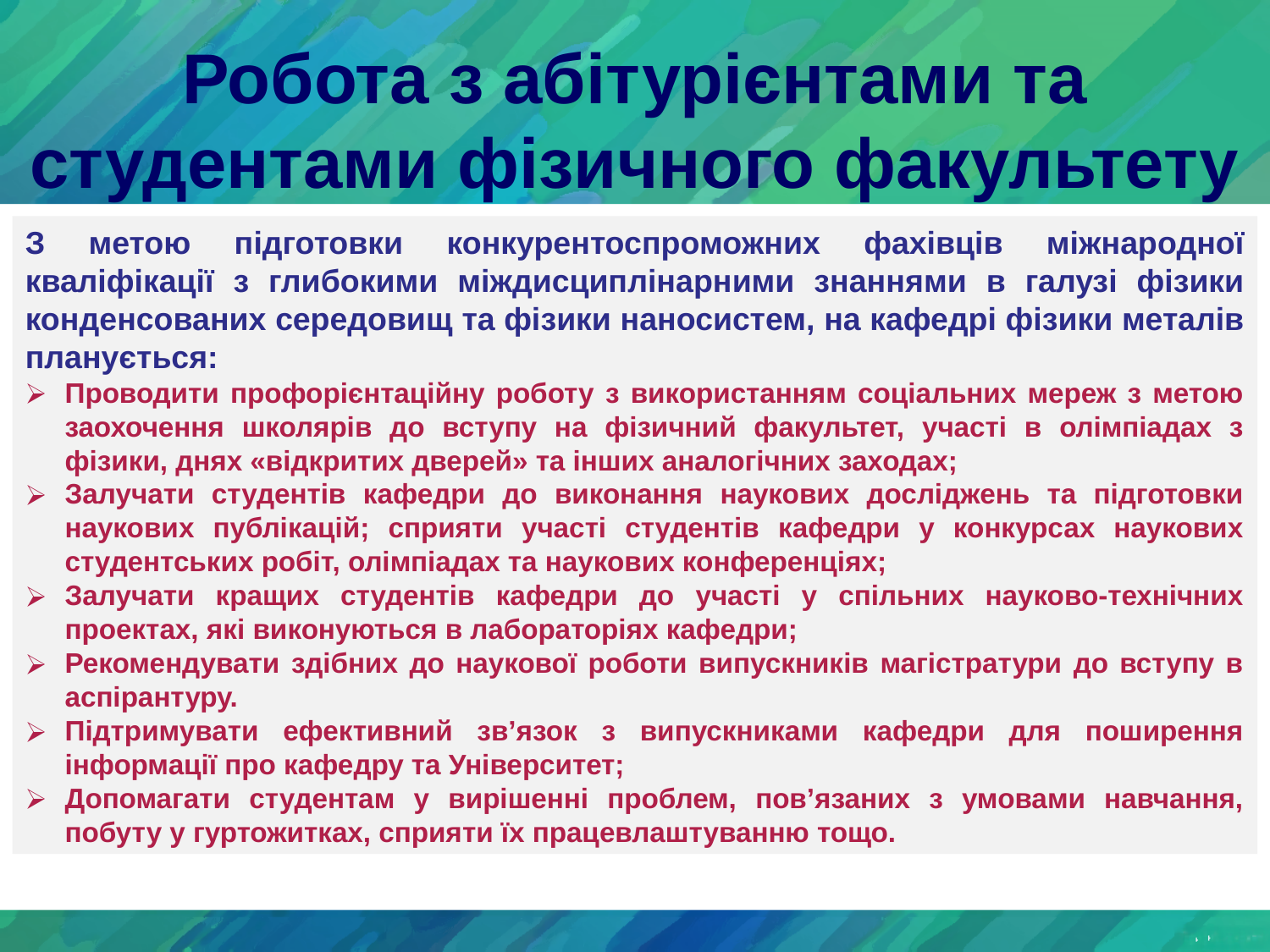

# Робота з абітурієнтами та студентами фізичного факультету
З метою підготовки конкурентоспроможних фахівців міжнародної кваліфікації з глибокими міждисциплінарними знаннями в галузі фізики конденсованих середовищ та фізики наносистем, на кафедрі фізики металів планується:
Проводити профорієнтаційну роботу з використанням соціальних мереж з метою заохочення школярів до вступу на фізичний факультет, участі в олімпіадах з фізики, днях «відкритих дверей» та інших аналогічних заходах;
Залучати студентів кафедри до виконання наукових досліджень та підготовки наукових публікацій; сприяти участі студентів кафедри у конкурсах наукових студентських робіт, олімпіадах та наукових конференціях;
Залучати кращих студентів кафедри до участі у спільних науково-технічних проектах, які виконуються в лабораторіях кафедри;
Рекомендувати здібних до наукової роботи випускників магістратури до вступу в аспірантуру.
Підтримувати ефективний зв’язок з випускниками кафедри для поширення інформації про кафедру та Університет;
Допомагати студентам у вирішенні проблем, пов’язаних з умовами навчання, побуту у гуртожитках, сприяти їх працевлаштуванню тощо.